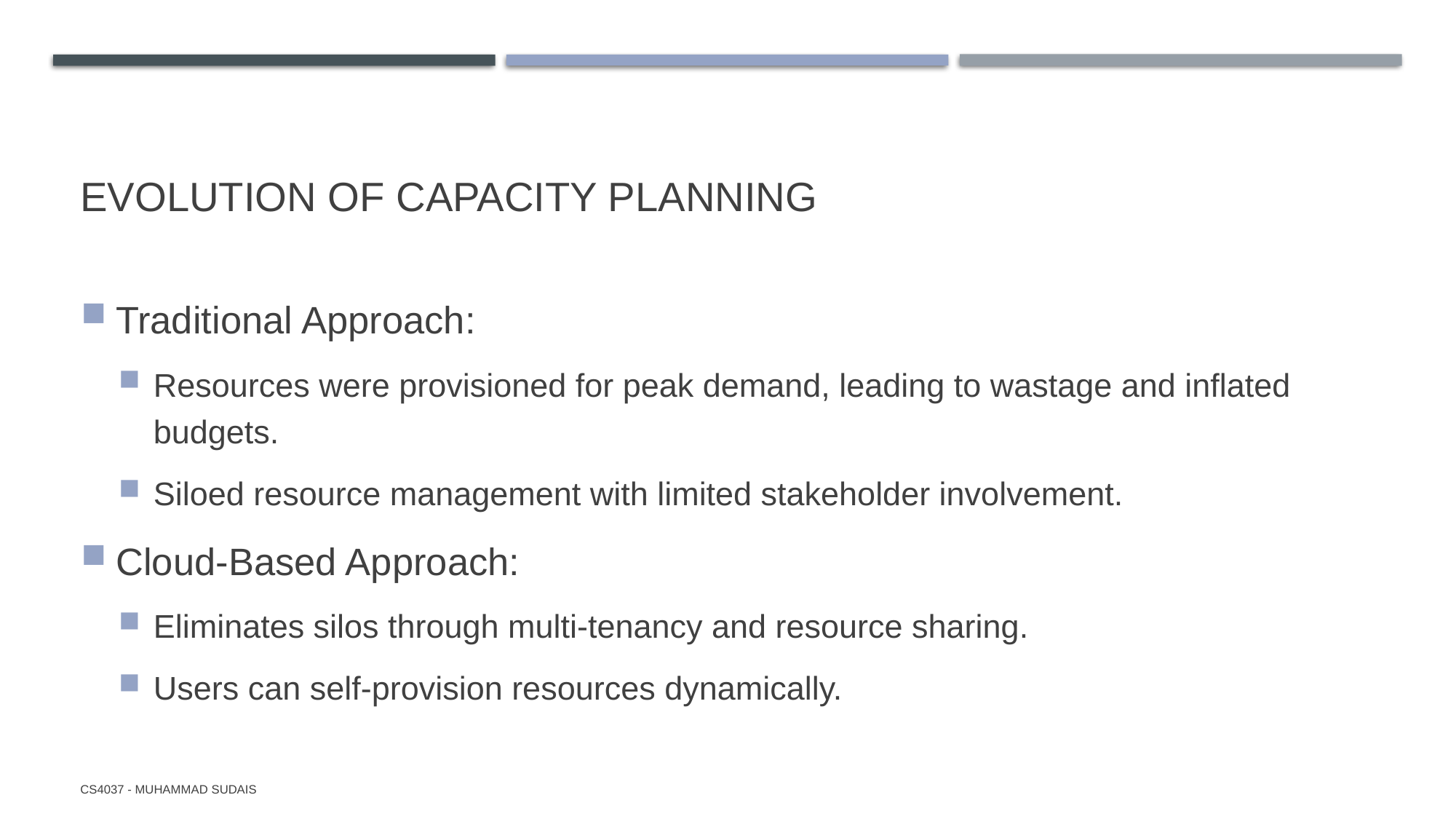

# Evolution of Capacity Planning
Traditional Approach:
Resources were provisioned for peak demand, leading to wastage and inflated budgets.
Siloed resource management with limited stakeholder involvement.
Cloud-Based Approach:
Eliminates silos through multi-tenancy and resource sharing.
Users can self-provision resources dynamically.
CS4037 - Muhammad Sudais